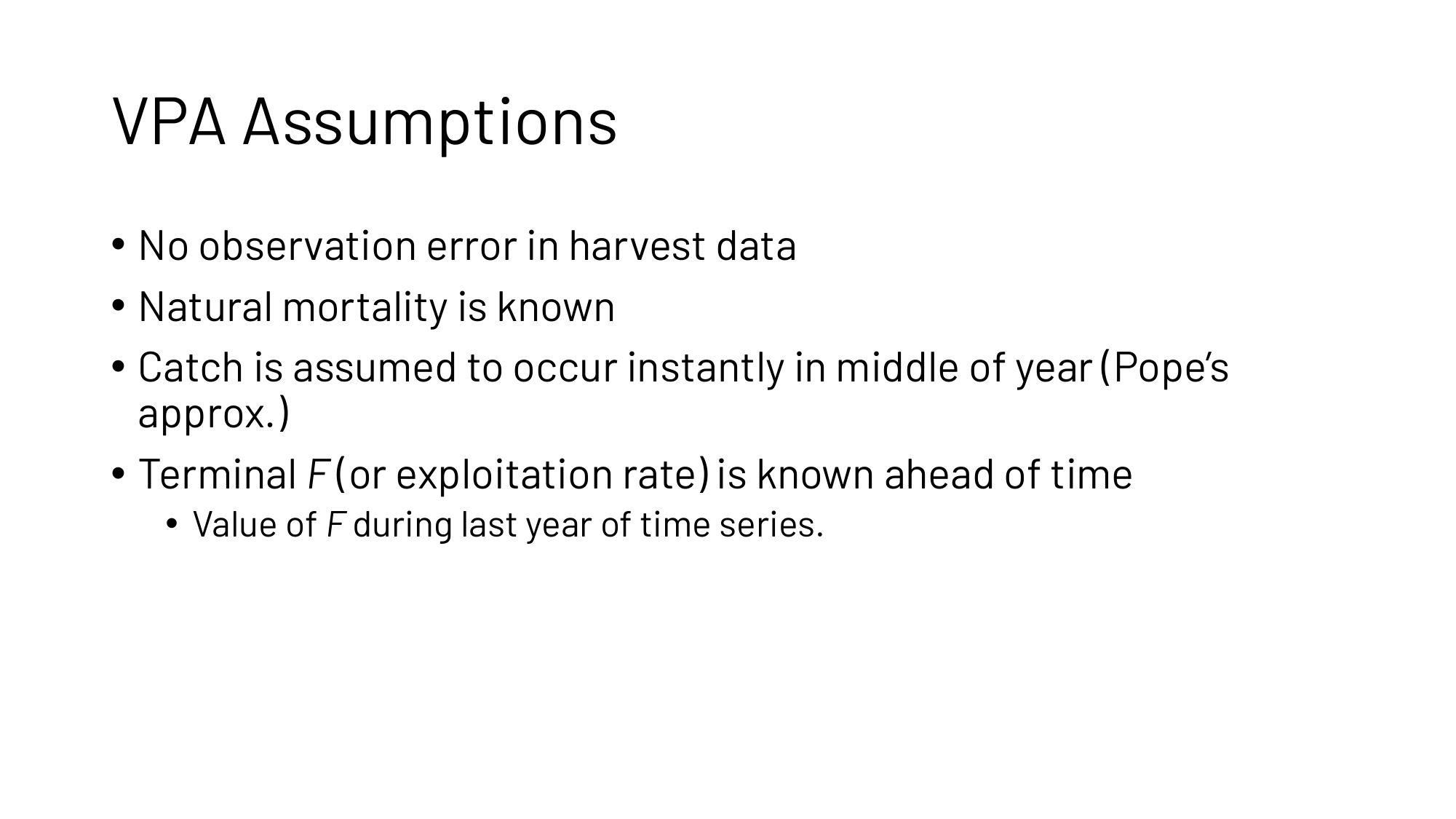

# VPA Assumptions
No observation error in harvest data
Natural mortality is known
Catch is assumed to occur instantly in middle of year (Pope’s approx.)
Terminal F (or exploitation rate) is known ahead of time
Value of F during last year of time series.